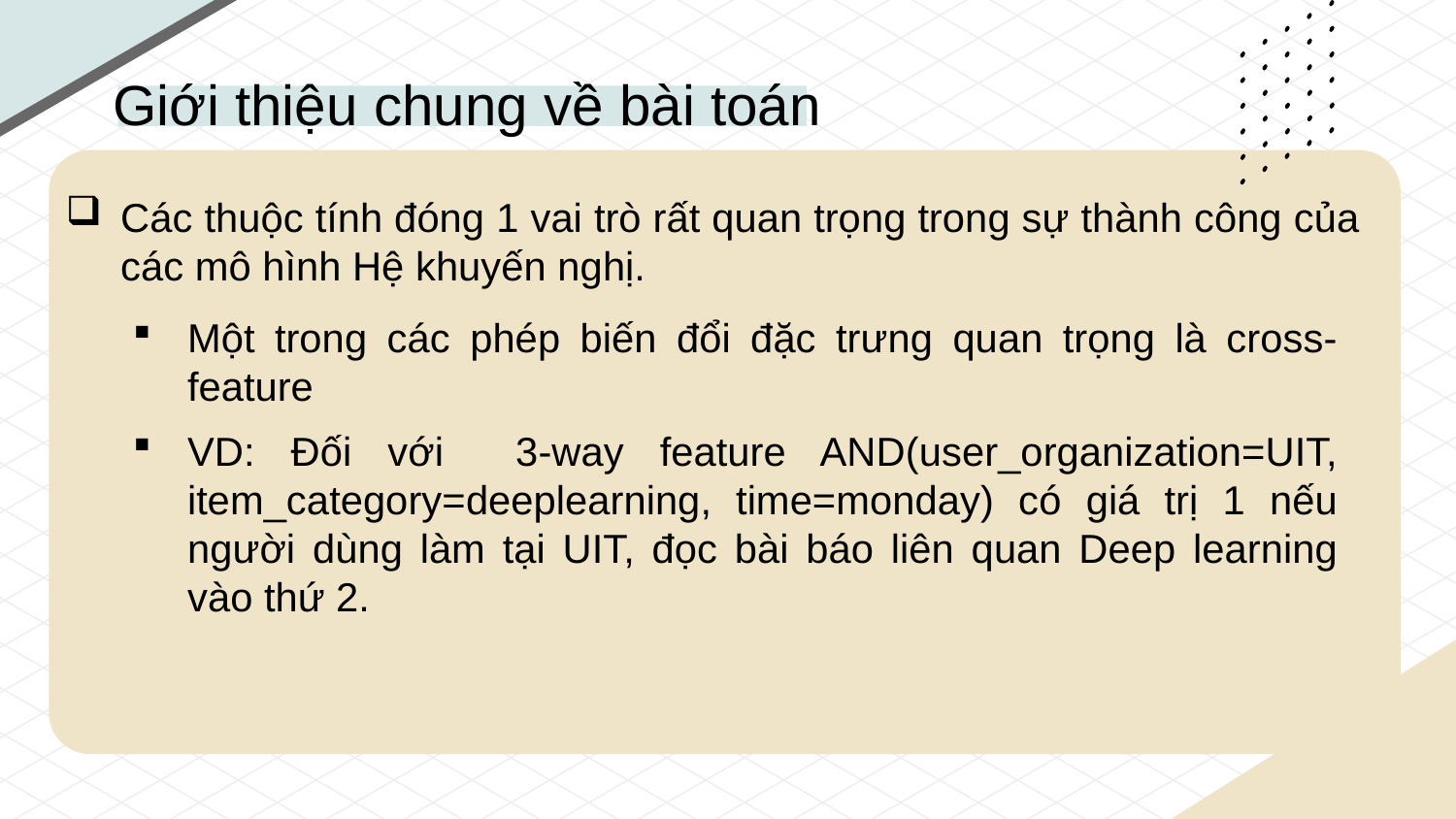

# Giới thiệu chung về bài toán

Các thuộc tính đóng 1 vai trò rất quan trọng trong sự thành công của các mô hình Hệ khuyến nghị.
Một trong các phép biến đổi đặc trưng quan trọng là cross-feature
VD: Đối với  3-way feature AND(user_organization=UIT, item_category=deeplearning, time=monday) có giá trị 1 nếu người dùng làm tại UIT, đọc bài báo liên quan Deep learning vào thứ 2.